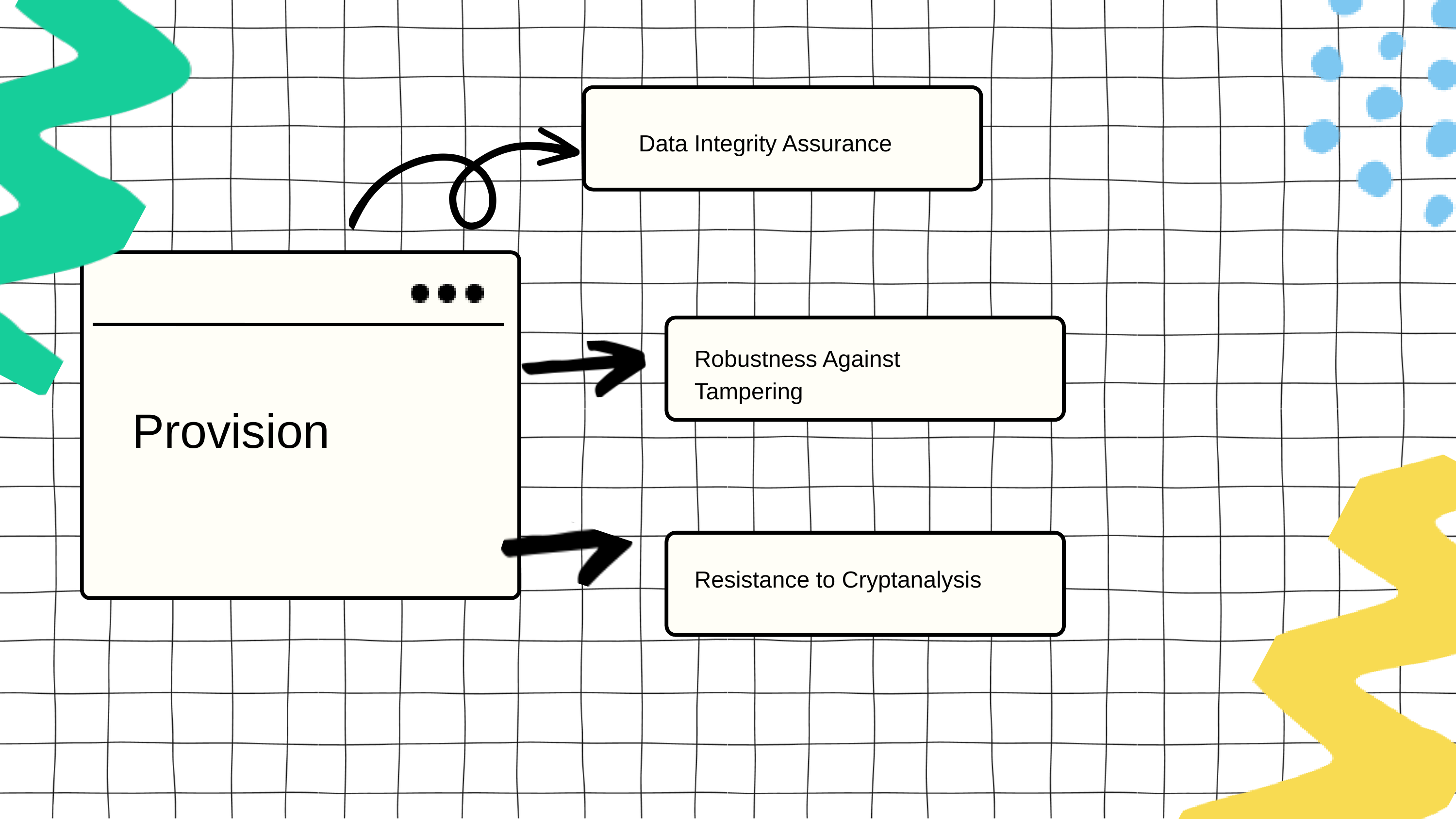

Data Integrity Assurance

Robustness Against Tampering

Provision

Resistance to Cryptanalysis